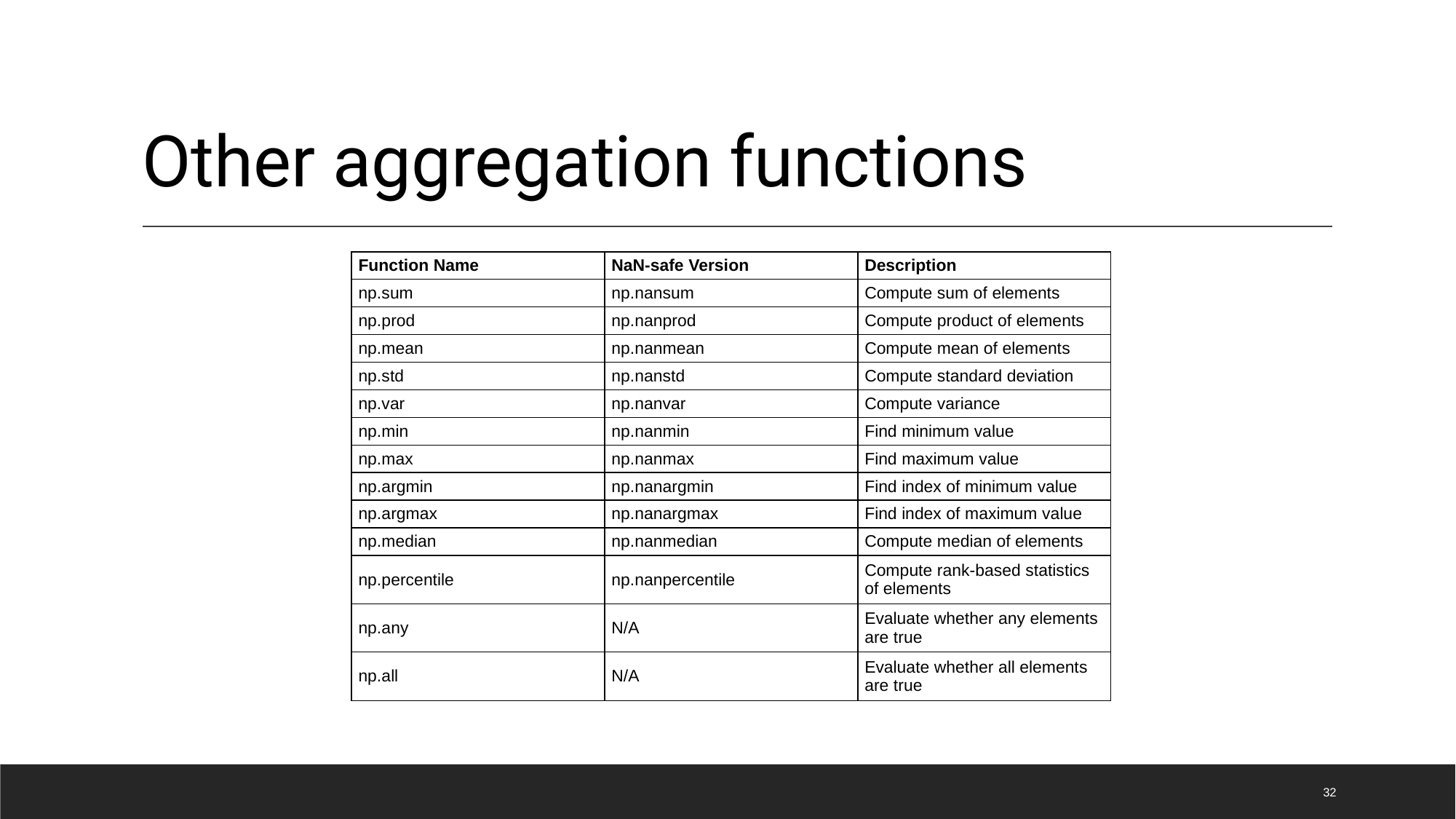

# Other aggregation functions
| Function Name | NaN-safe Version | Description |
| --- | --- | --- |
| np.sum | np.nansum | Compute sum of elements |
| np.prod | np.nanprod | Compute product of elements |
| np.mean | np.nanmean | Compute mean of elements |
| np.std | np.nanstd | Compute standard deviation |
| np.var | np.nanvar | Compute variance |
| np.min | np.nanmin | Find minimum value |
| np.max | np.nanmax | Find maximum value |
| np.argmin | np.nanargmin | Find index of minimum value |
| np.argmax | np.nanargmax | Find index of maximum value |
| np.median | np.nanmedian | Compute median of elements |
| np.percentile | np.nanpercentile | Compute rank-based statistics of elements |
| np.any | N/A | Evaluate whether any elements are true |
| np.all | N/A | Evaluate whether all elements are true |
32